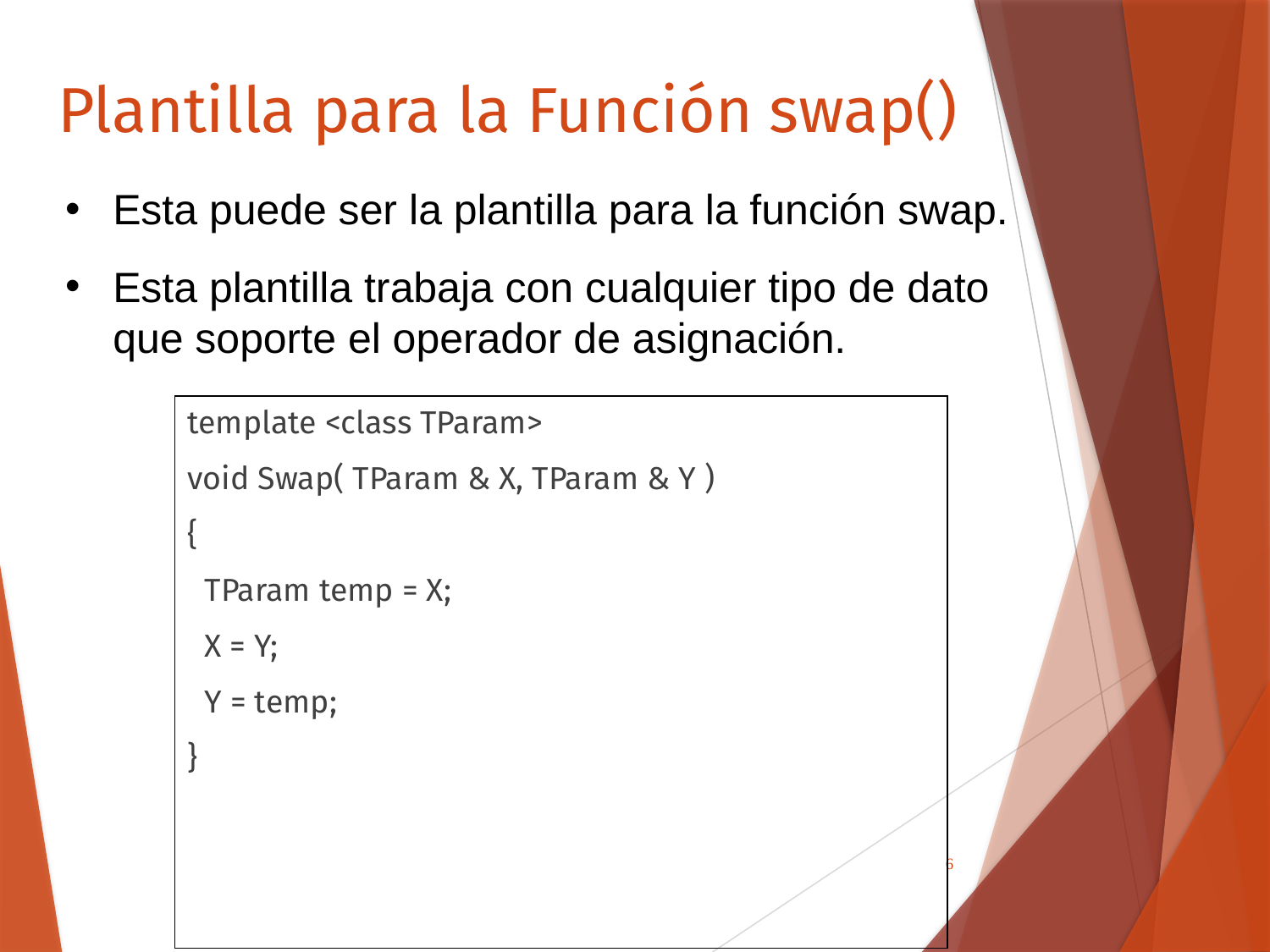

# Plantilla para la Función swap()
Esta puede ser la plantilla para la función swap.
Esta plantilla trabaja con cualquier tipo de dato que soporte el operador de asignación.
template <class TParam>
void Swap( TParam & X, TParam & Y )
{
  TParam temp = X;
  X = Y;
  Y = temp;
}

6